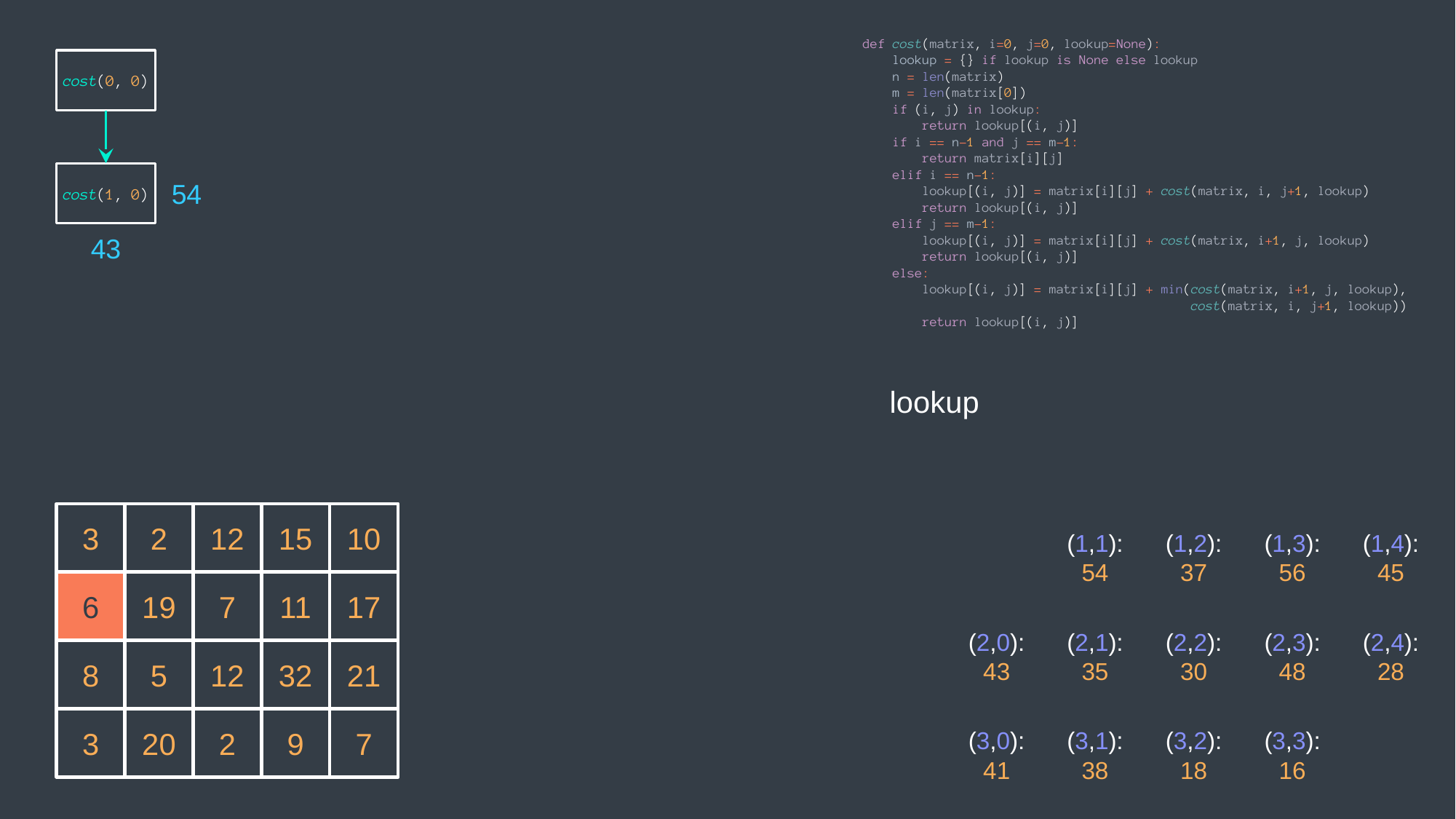

def cost(matrix, i=0, j=0, lookup=None):
    lookup = {} if lookup is None else lookup
    n = len(matrix)
    m = len(matrix[0])
    if (i, j) in lookup:
        return lookup[(i, j)]
    if i == n-1 and j == m-1:
        return matrix[i][j]
    elif i == n-1:
        lookup[(i, j)] = matrix[i][j] + cost(matrix, i, j+1, lookup)
        return lookup[(i, j)]
    elif j == m-1:
        lookup[(i, j)] = matrix[i][j] + cost(matrix, i+1, j, lookup)
        return lookup[(i, j)]
    else:
        lookup[(i, j)] = matrix[i][j] + min(cost(matrix, i+1, j, lookup),
                                            cost(matrix, i, j+1, lookup))
        return lookup[(i, j)]
cost(0, 0)
cost(1, 0)
54
43
lookup
(0,0): 54
(0,1): 51
(0,2): 49
(0,3): 70
(0,4): 55
3
2
12
15
10
(1,0): 49
(1,1): 54
(1,2): 37
(1,3): 56
(1,4): 45
6
19
7
11
17
(2,0): 43
(2,1): 35
(2,2): 30
(2,3): 48
(2,4): 28
8
5
12
32
21
(3,0): 41
(3,1): 38
(3,2): 18
(3,3): 16
3
20
2
9
7